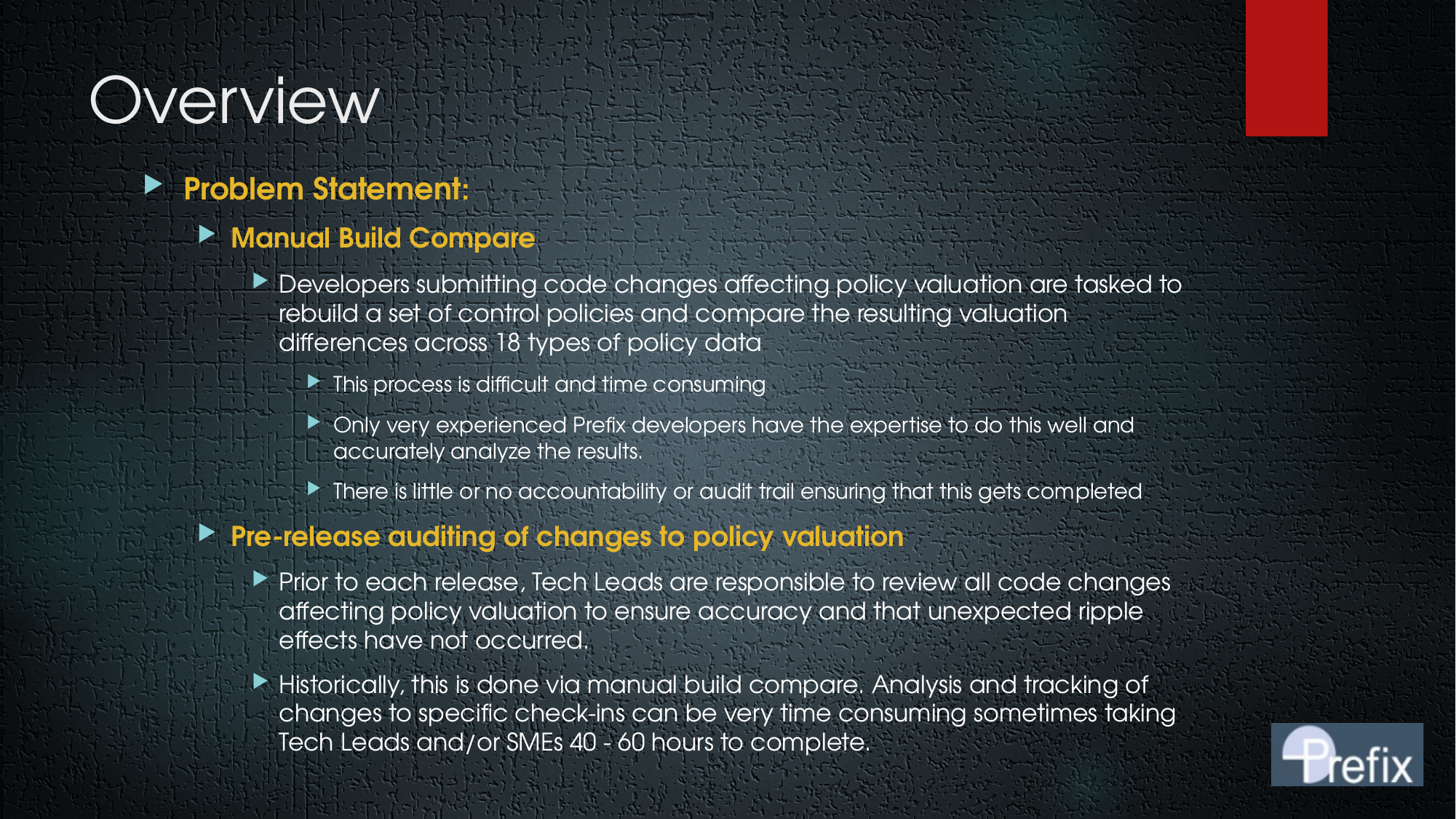

# Overview
Problem Statement:
Manual Build Compare
Developers submitting code changes affecting policy valuation are tasked to rebuild a set of control policies and compare the resulting valuation differences across 18 types of policy data
This process is difficult and time consuming
Only very experienced Prefix developers have the expertise to do this well and accurately analyze the results.
There is little or no accountability or audit trail ensuring that this gets completed
Pre-release auditing of changes to policy valuation
Prior to each release, Tech Leads are responsible to review all code changes affecting policy valuation to ensure accuracy and that unexpected ripple effects have not occurred.
Historically, this is done via manual build compare. Analysis and tracking of changes to specific check-ins can be very time consuming sometimes taking Tech Leads and/or SMEs 40 - 60 hours to complete.